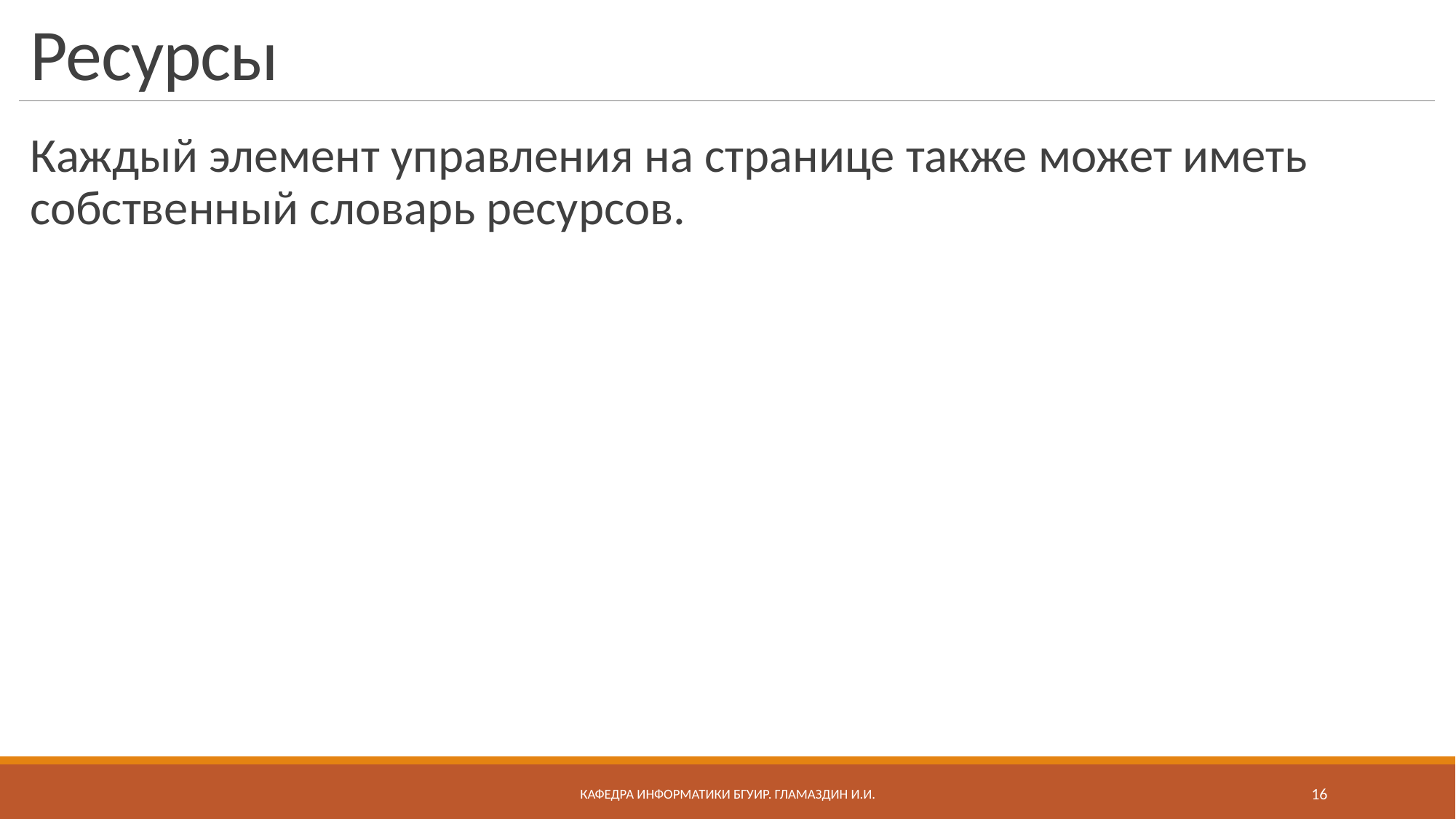

# Ресурсы
Каждый элемент управления на странице также может иметь собственный словарь ресурсов.
Кафедра информатики бгуир. Гламаздин И.и.
16